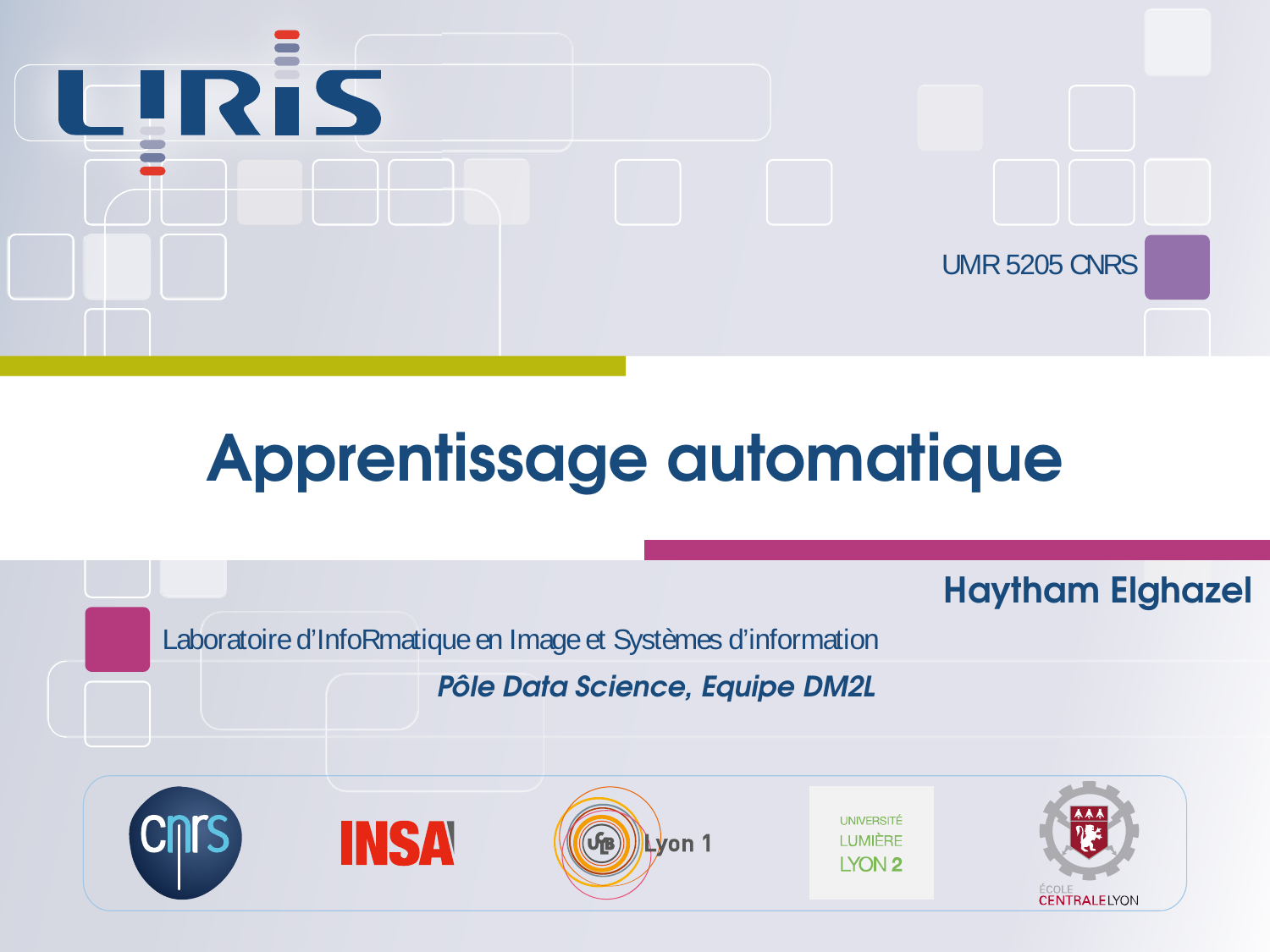

# Apprentissage automatique
Haytham Elghazel
Pôle Data Science, Equipe DM2L